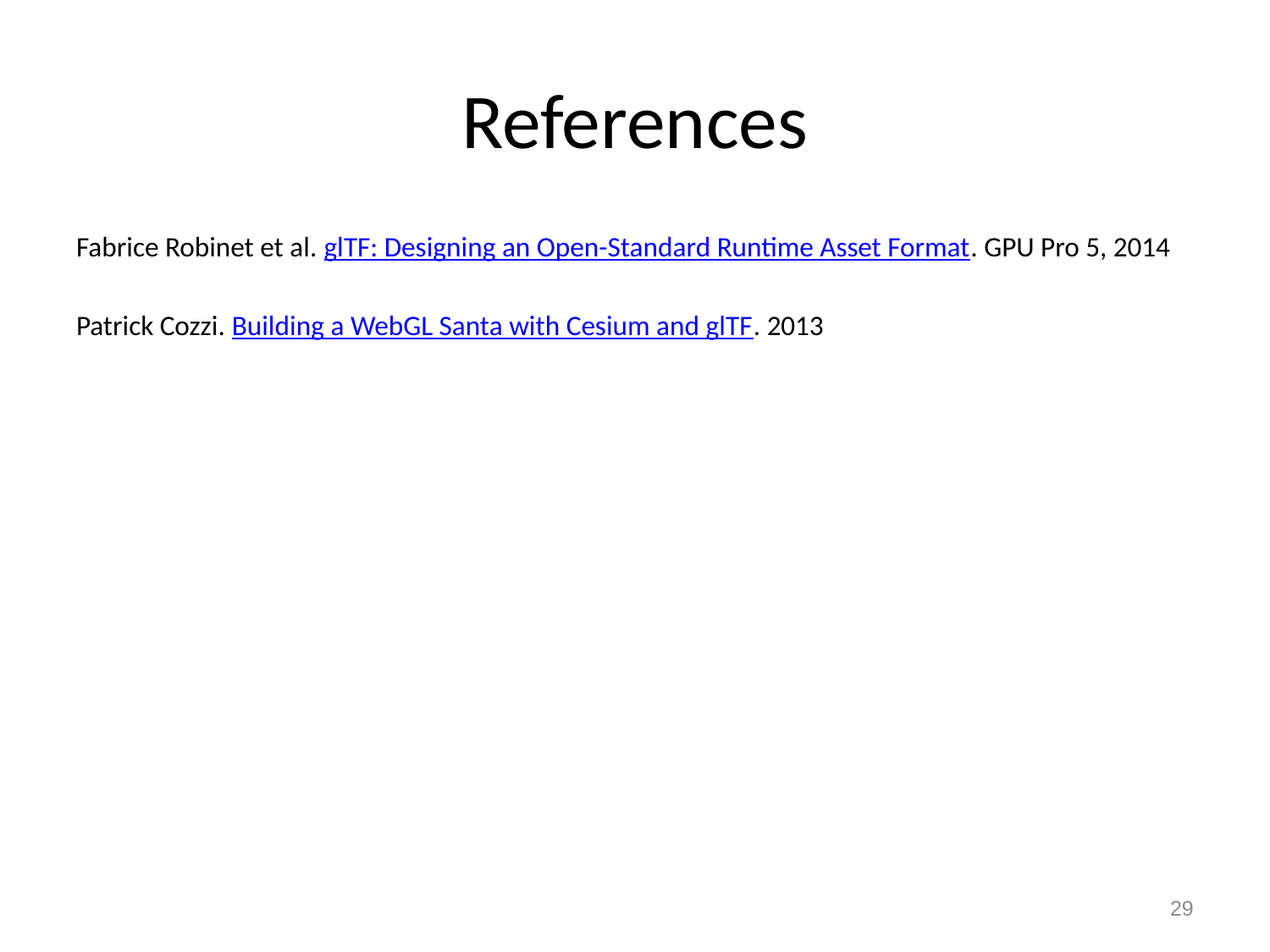

# References
Fabrice Robinet et al. glTF: Designing an Open-Standard Runtime Asset Format. GPU Pro 5, 2014

Patrick Cozzi. Building a WebGL Santa with Cesium and glTF. 2013
29